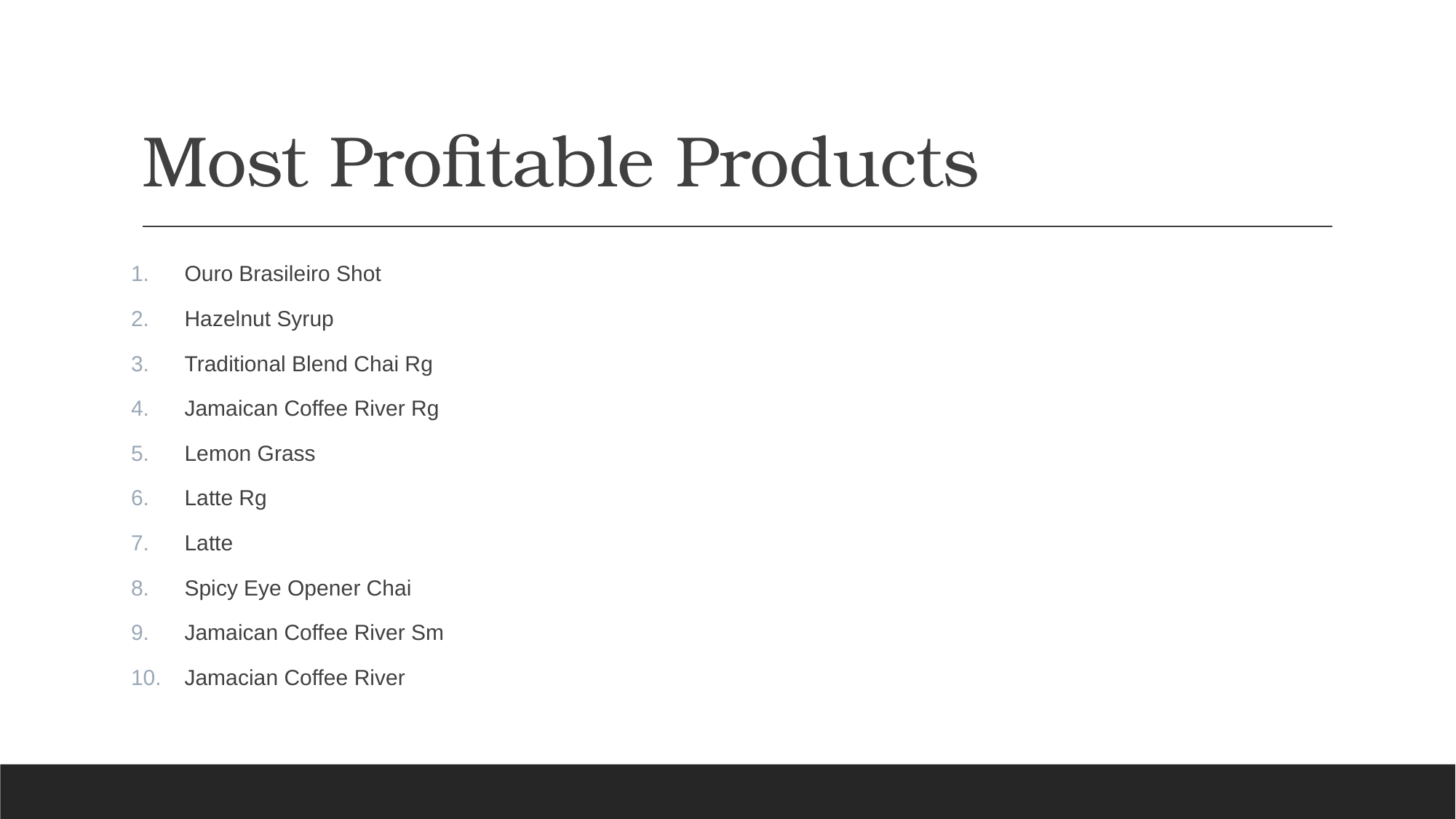

# Most Profitable Products
Ouro Brasileiro Shot
Hazelnut Syrup
Traditional Blend Chai Rg
Jamaican Coffee River Rg
Lemon Grass
Latte Rg
Latte
Spicy Eye Opener Chai
Jamaican Coffee River Sm
Jamacian Coffee River